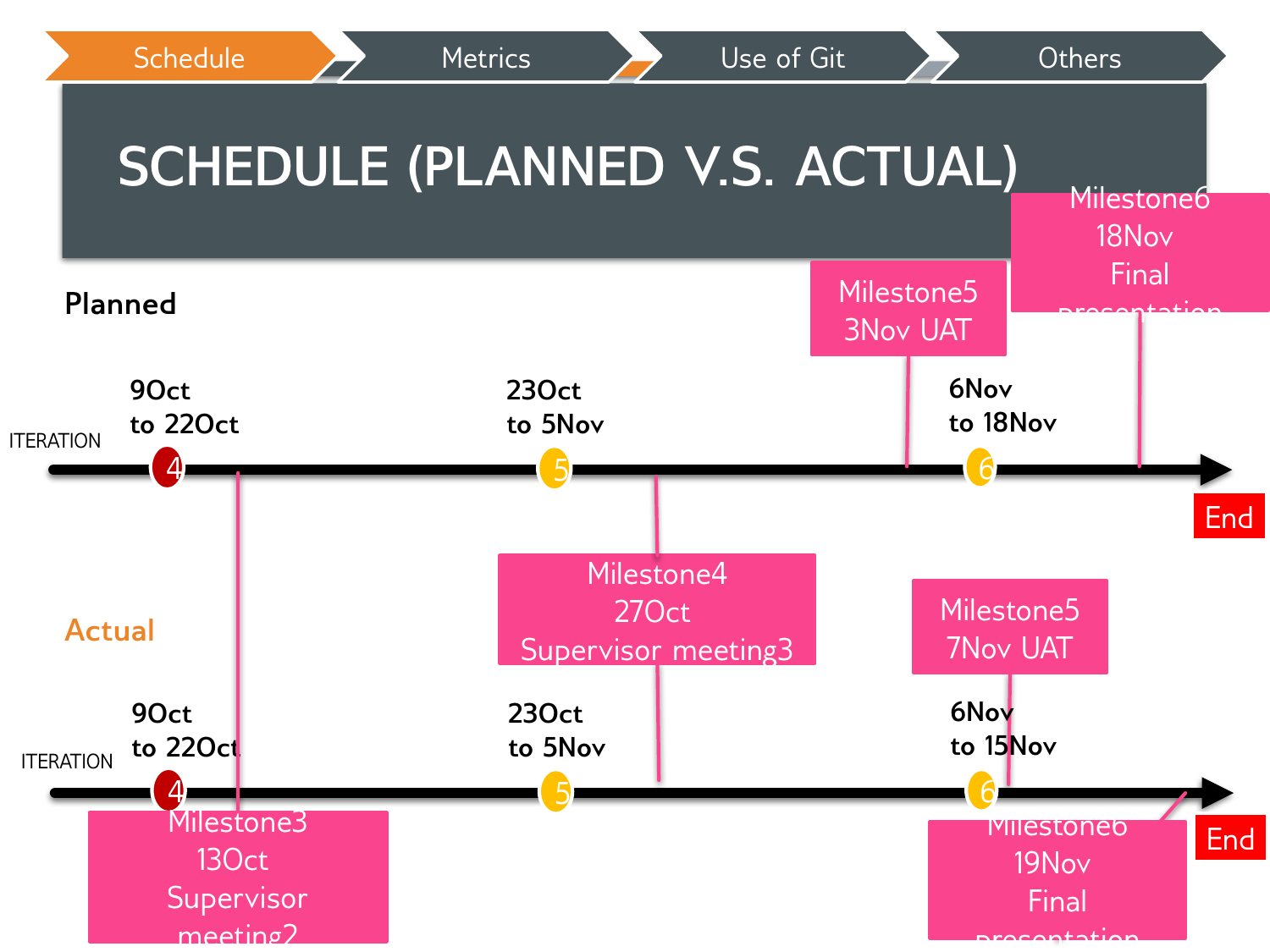

# Schedule (Planned V.S. Actual)
Schedule
Metrics
Use of Git
Others
Milestone6
18Nov
Final presentation
Milestone5
3Nov UAT
Planned

9Oct
to 22Oct
6Nov
to 18Nov
23Oct
to 5Nov
ITERATION
4
5
6
End
Milestone4
27Oct
Supervisor meeting3
Milestone5
7Nov UAT
Actual

9Oct
to 22Oct
6Nov
to 15Nov
23Oct
to 5Nov
ITERATION
4
5
6
Milestone3
13Oct
Supervisor meeting2
End
Milestone6
19Nov
Final presentation